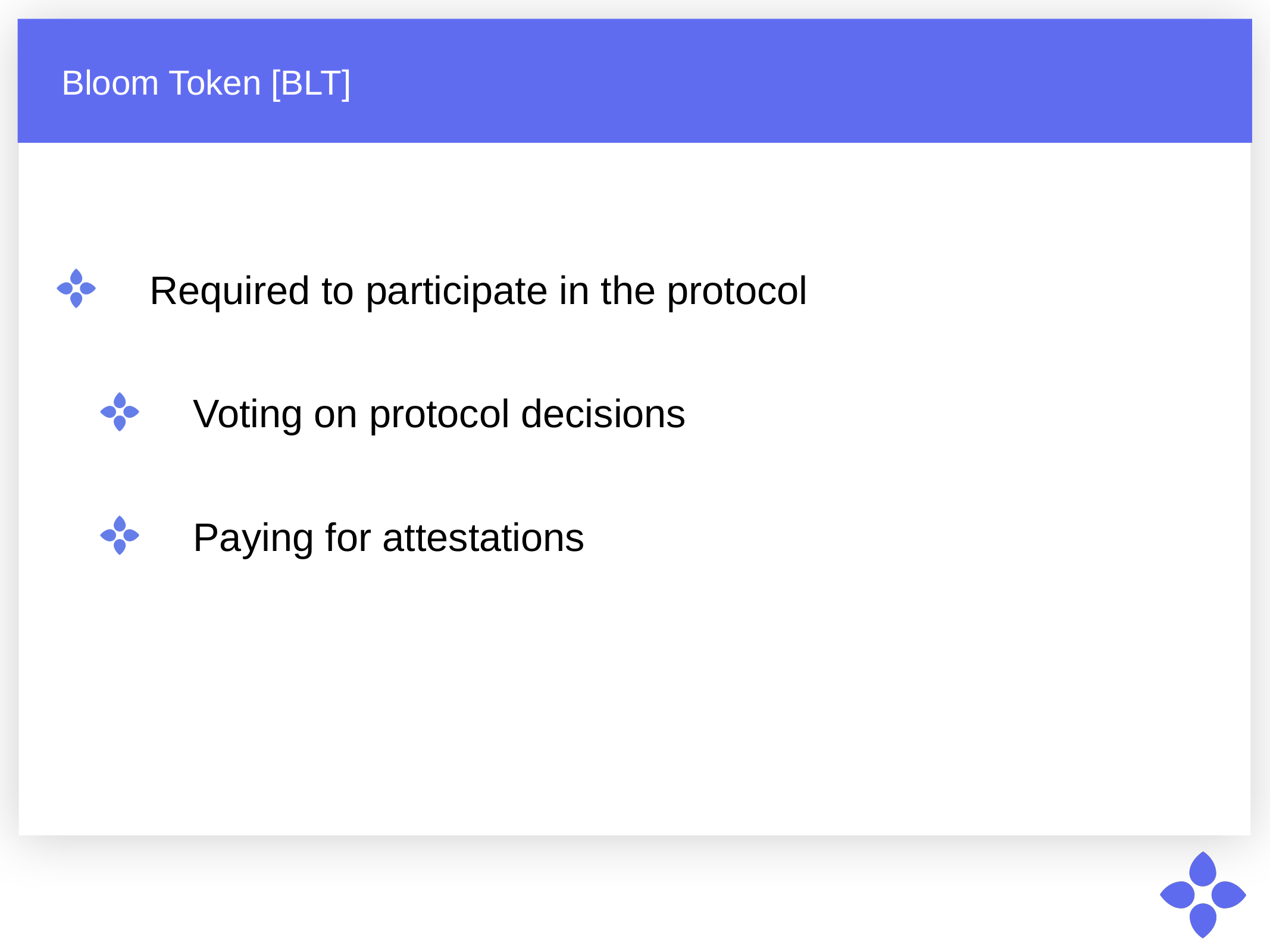

Bloom Token [BLT]
Required to participate in the protocol
Voting on protocol decisions
Paying for attestations